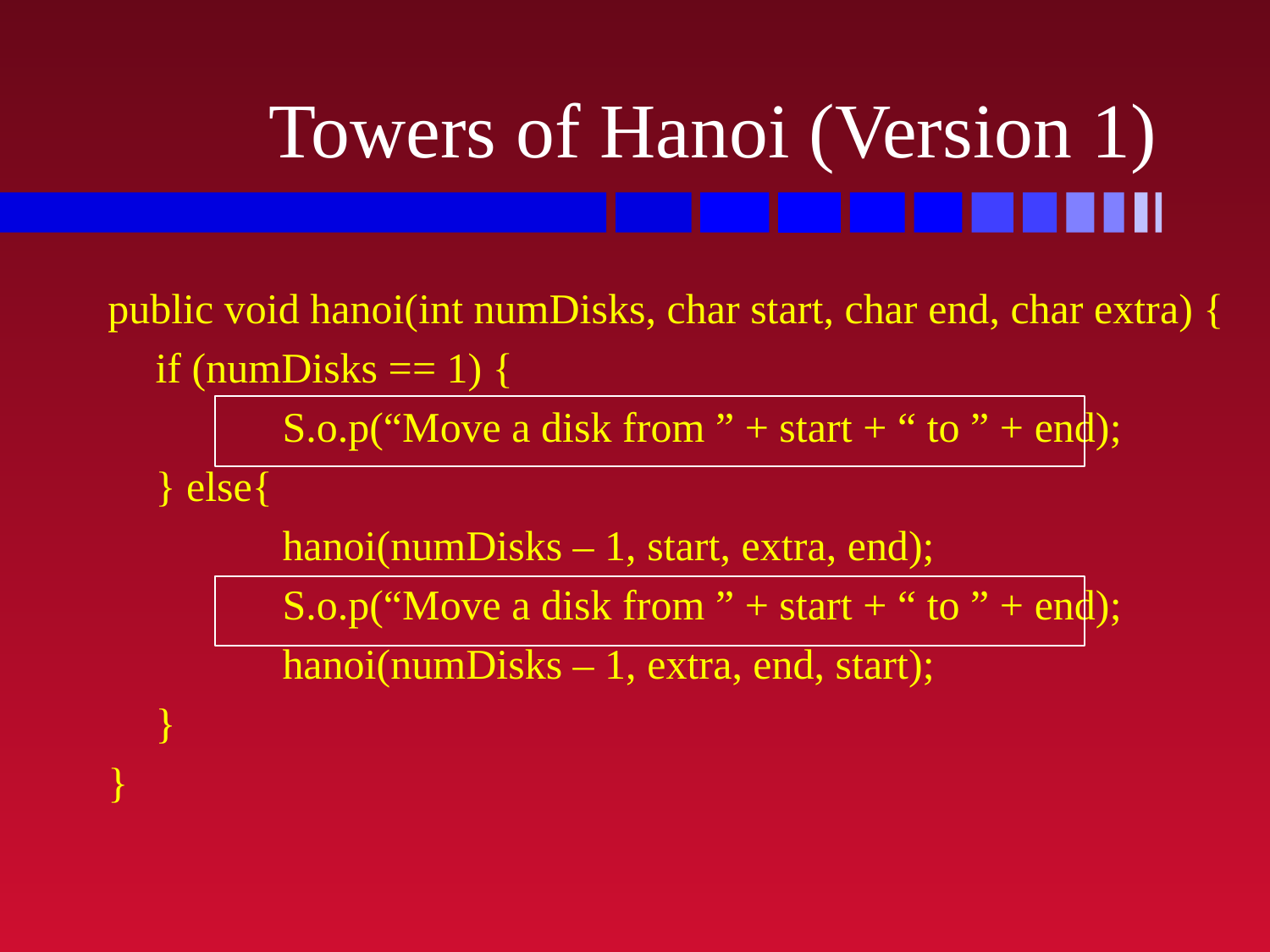

# Towers of Hanoi (Version 1)
public void hanoi(int numDisks, char start, char end, char extra) {
	if (numDisks == 1) {
		S.o.p(“Move a disk from ” + start + “ to ” + end);
	} else{
		hanoi(numDisks – 1, start, extra, end);
		S.o.p(“Move a disk from ” + start + “ to ” + end);
		hanoi(numDisks – 1, extra, end, start);
	}
}